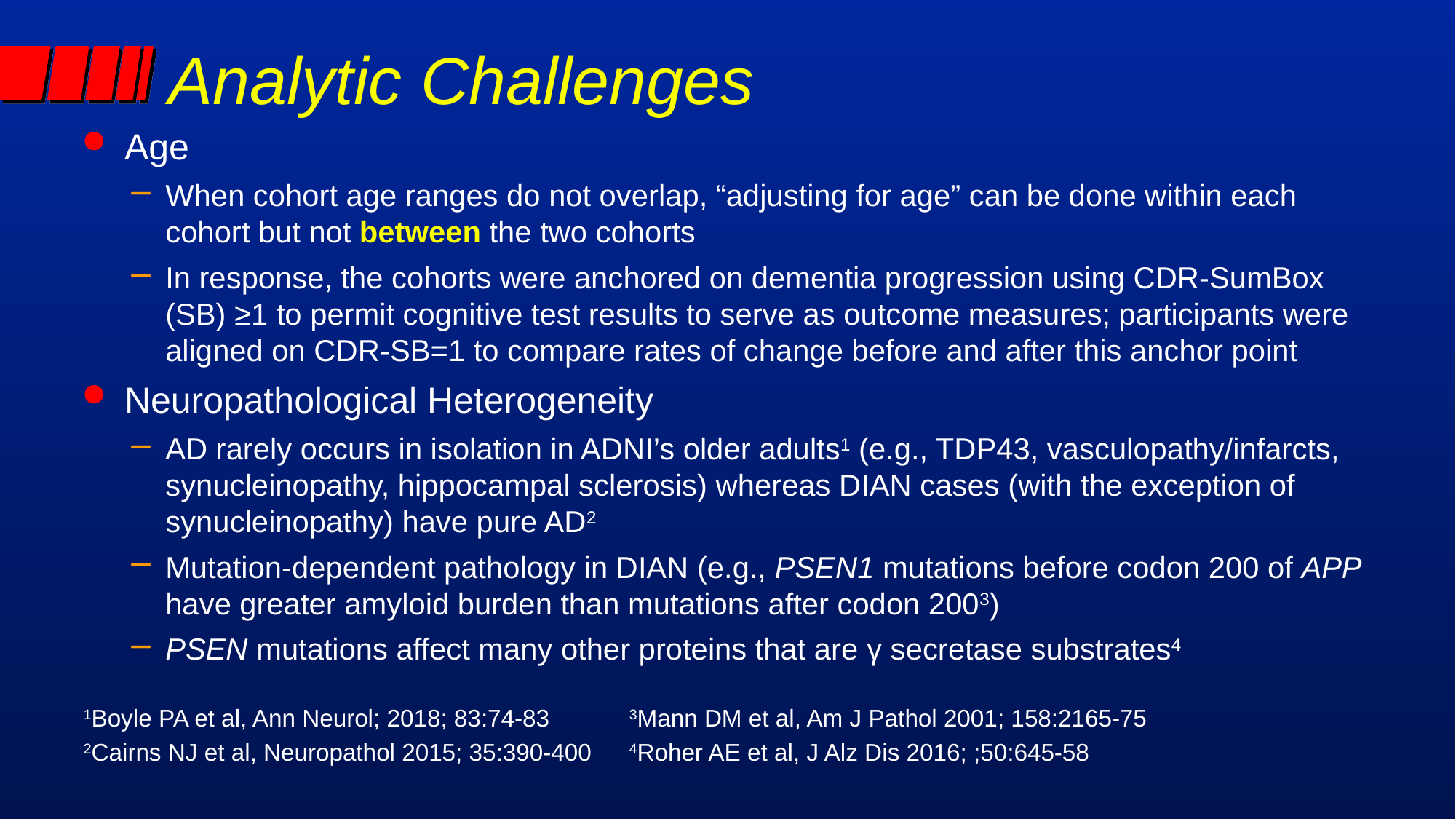

# Analytic Challenges
Age
When cohort age ranges do not overlap, “adjusting for age” can be done within each cohort but not between the two cohorts
In response, the cohorts were anchored on dementia progression using CDR-SumBox (SB) ≥1 to permit cognitive test results to serve as outcome measures; participants were aligned on CDR-SB=1 to compare rates of change before and after this anchor point
Neuropathological Heterogeneity
AD rarely occurs in isolation in ADNI’s older adults1 (e.g., TDP43, vasculopathy/infarcts, synucleinopathy, hippocampal sclerosis) whereas DIAN cases (with the exception of synucleinopathy) have pure AD2
Mutation-dependent pathology in DIAN (e.g., PSEN1 mutations before codon 200 of APP have greater amyloid burden than mutations after codon 2003)
PSEN mutations affect many other proteins that are γ secretase substrates4

1Boyle PA et al, Ann Neurol; 2018; 83:74-83	3Mann DM et al, Am J Pathol 2001; 158:2165-75
2Cairns NJ et al, Neuropathol 2015; 35:390-400	4Roher AE et al, J Alz Dis 2016; ;50:645-58